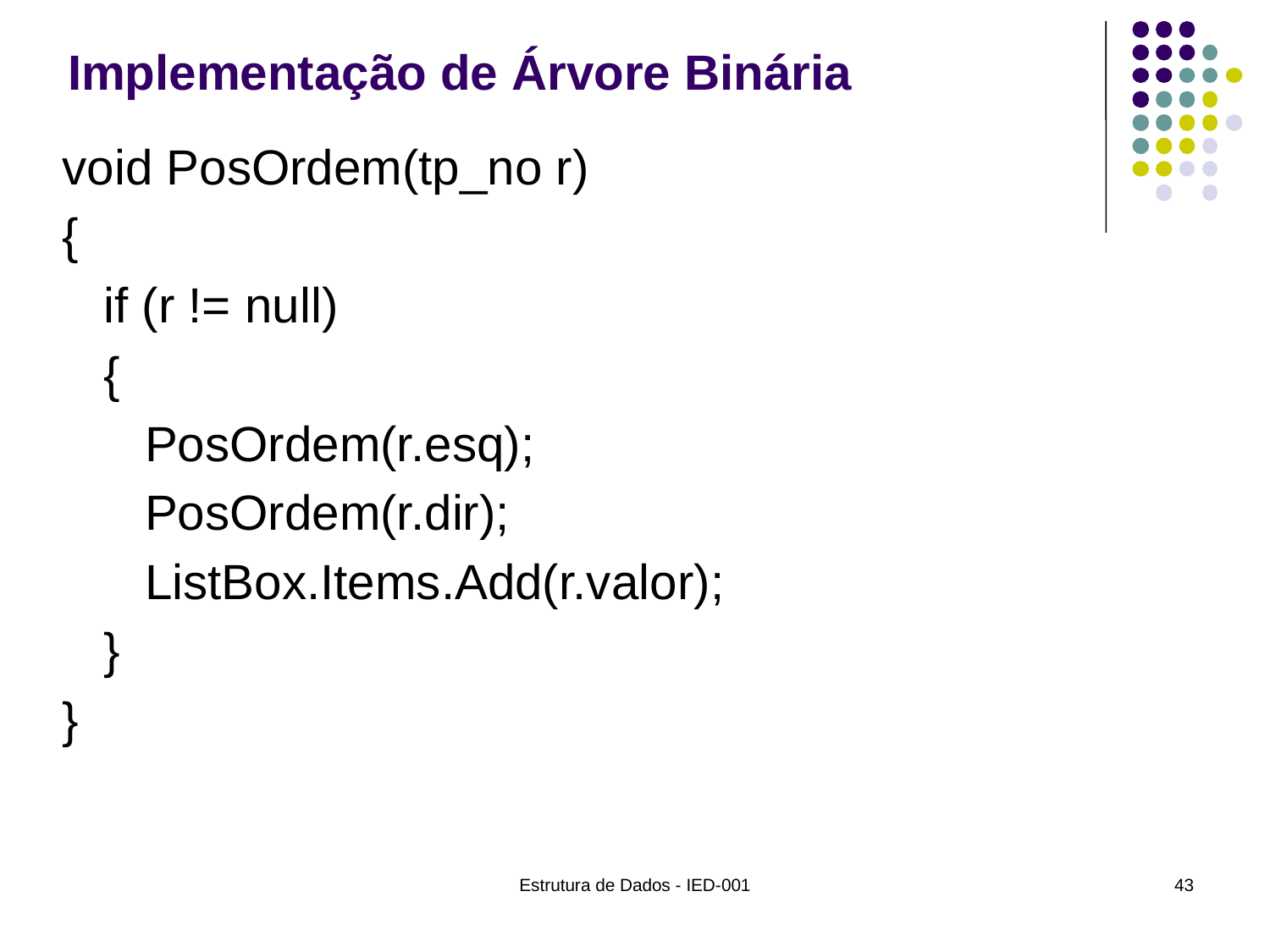

# Implementação de Árvore Binária
void PosOrdem(tp_no r)
{
   if (r != null)
   {
      PosOrdem(r.esq);
      PosOrdem(r.dir);
      ListBox.Items.Add(r.valor);
   }
}
Estrutura de Dados - IED-001
43